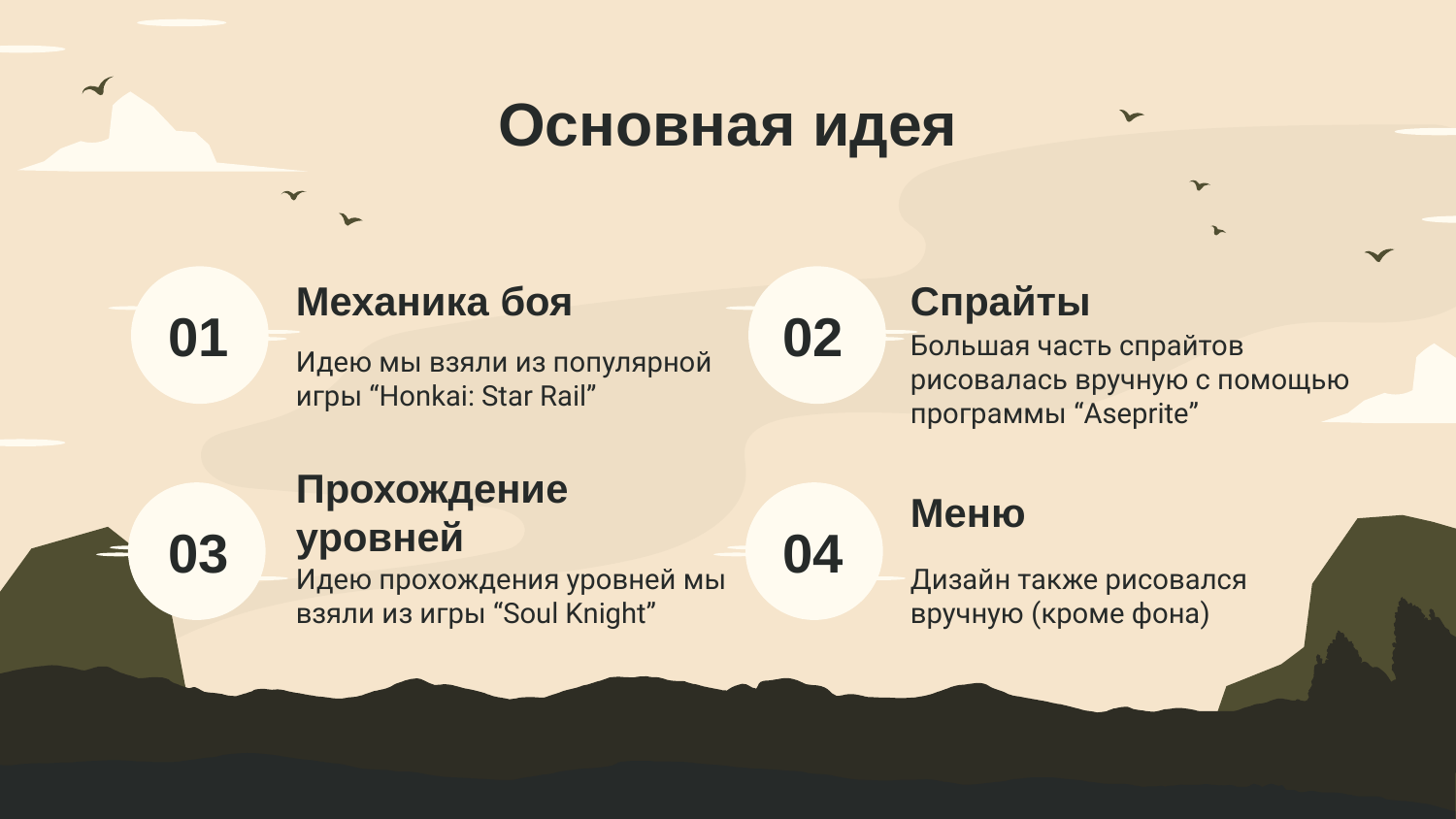

Основная идея
# Механика боя
Спрайты

02
01
Идею мы взяли из популярной игры “Honkai: Star Rail”
Большая часть спрайтов рисовалась вручную с помощью программы “Aseprite”
Прохождение уровней
Меню

03
04
Идею прохождения уровней мы взяли из игры “Soul Knight”
Дизайн также рисовался вручную (кроме фона)